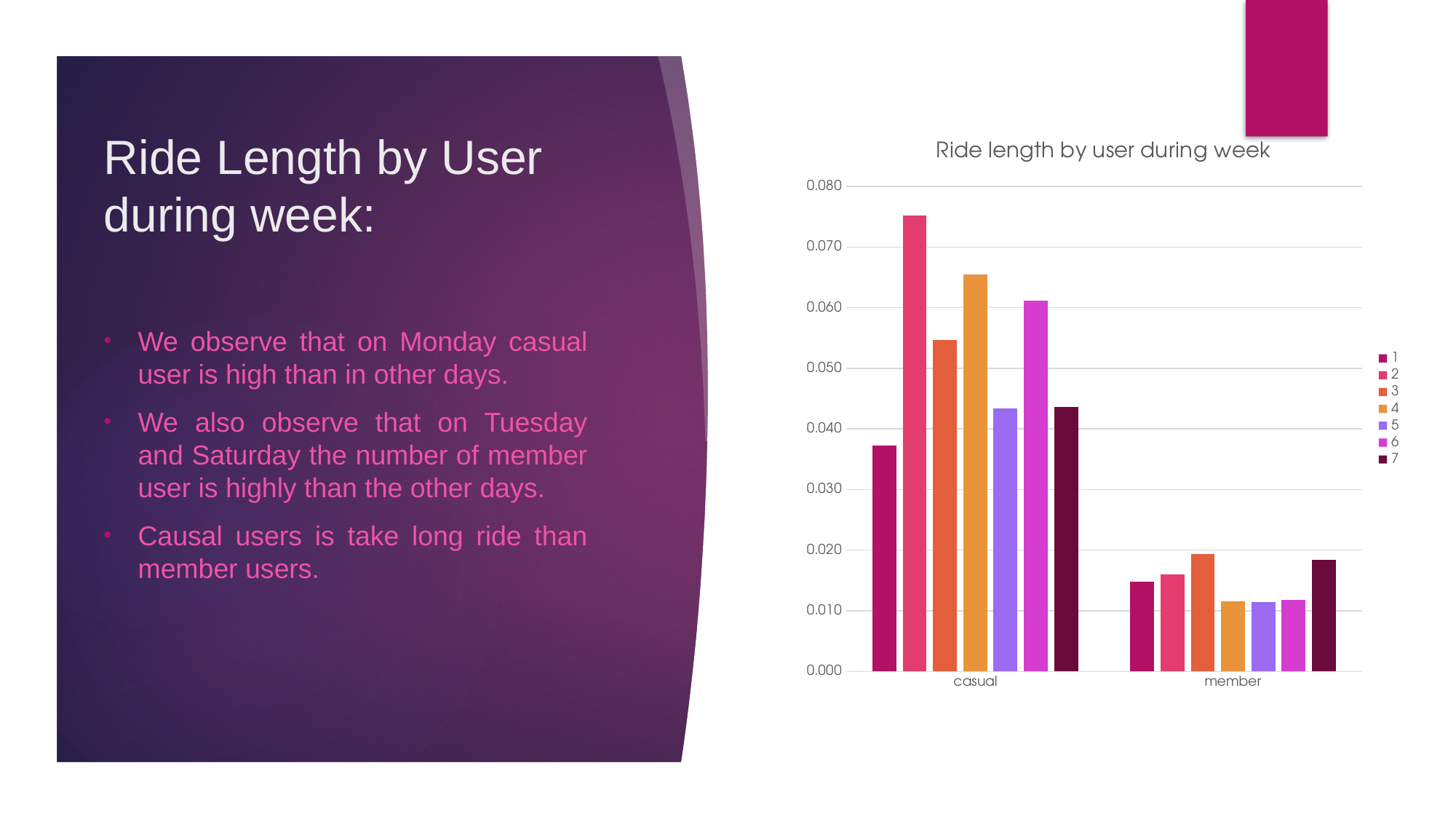

# Ride Length by User during week:

### Chart: Ride length by user during week

| Category | 1 | 2 | 3 | 4 | 5 | 6 | 7 |
|---|---|---|---|---|---|---|---|
| casual | 0.03731066061611841 | 0.07516308070584392 | 0.05468398644179893 | 0.0654484506581638 | 0.043399124814967355 | 0.06121461429582459 | 0.04359610673126927 |
| member | 0.014754582491729519 | 0.016063030101494662 | 0.019324529716466816 | 0.011559677585579204 | 0.011407572787011048 | 0.0118336189979383 | 0.018357407564592677 |
We observe that on Monday casual user is high than in other days.
We also observe that on Tuesday and Saturday the number of member user is highly than the other days.
Causal users is take long ride than member users.